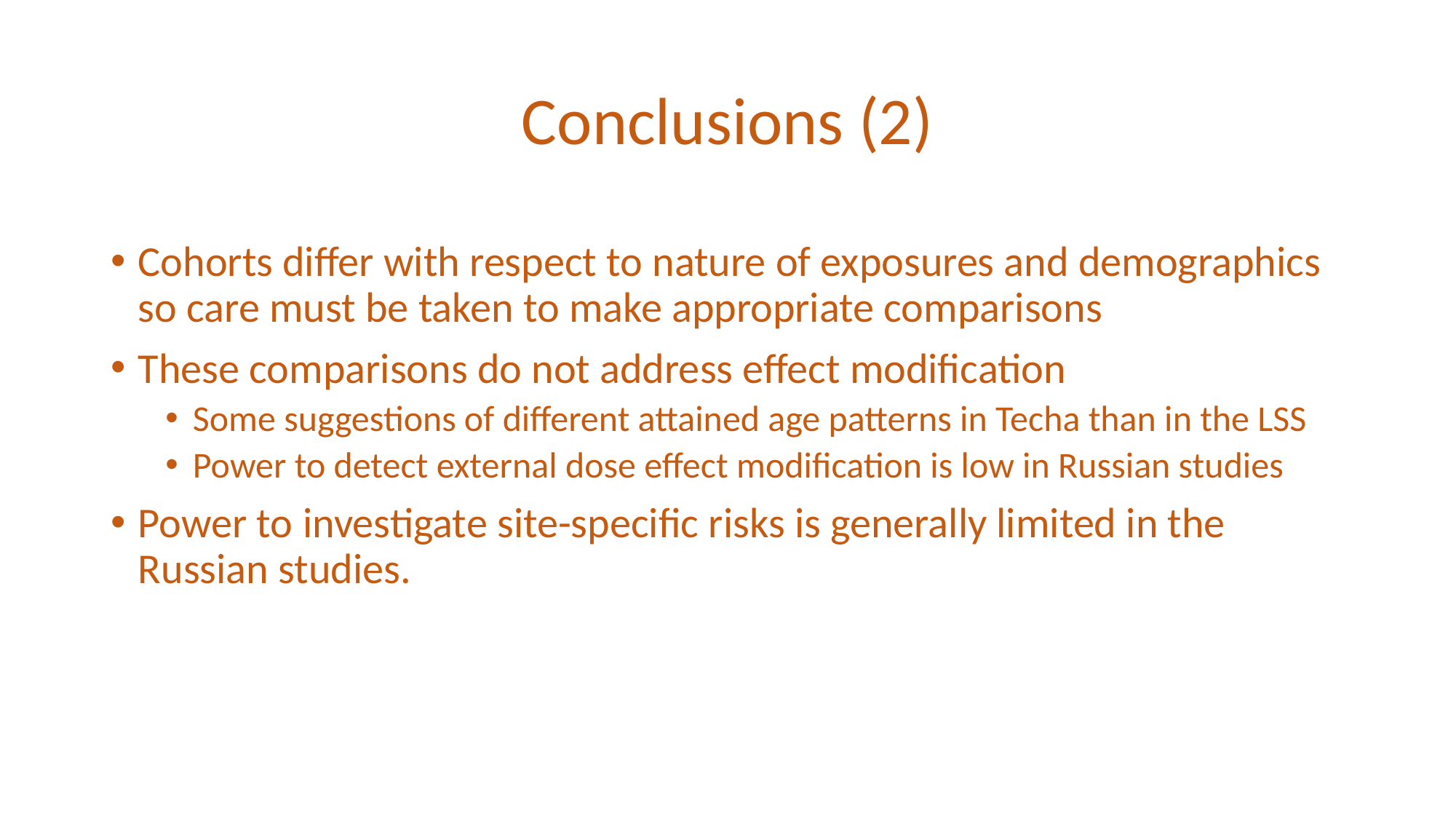

Conclusions (2)
Cohorts differ with respect to nature of exposures and demographics so care must be taken to make appropriate comparisons
These comparisons do not address effect modification
Some suggestions of different attained age patterns in Techa than in the LSS
Power to detect external dose effect modification is low in Russian studies
Power to investigate site-specific risks is generally limited in the Russian studies.